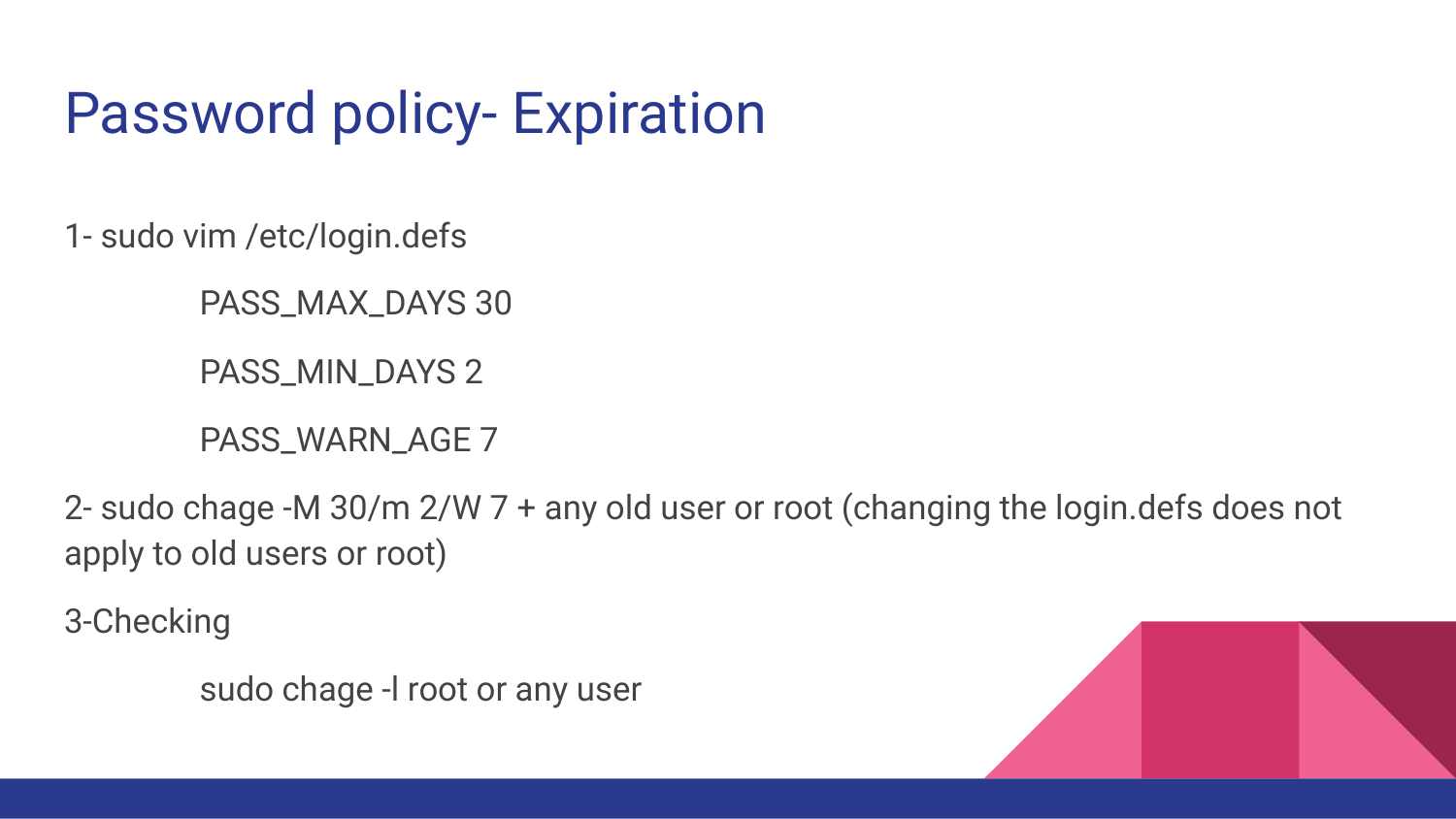

# Password policy- Expiration
1- sudo vim /etc/login.defs
	PASS_MAX_DAYS 30
	PASS_MIN_DAYS 2
	PASS_WARN_AGE 7
2- sudo chage -M 30/m 2/W 7 + any old user or root (changing the login.defs does not apply to old users or root)
3-Checking
	sudo chage -l root or any user